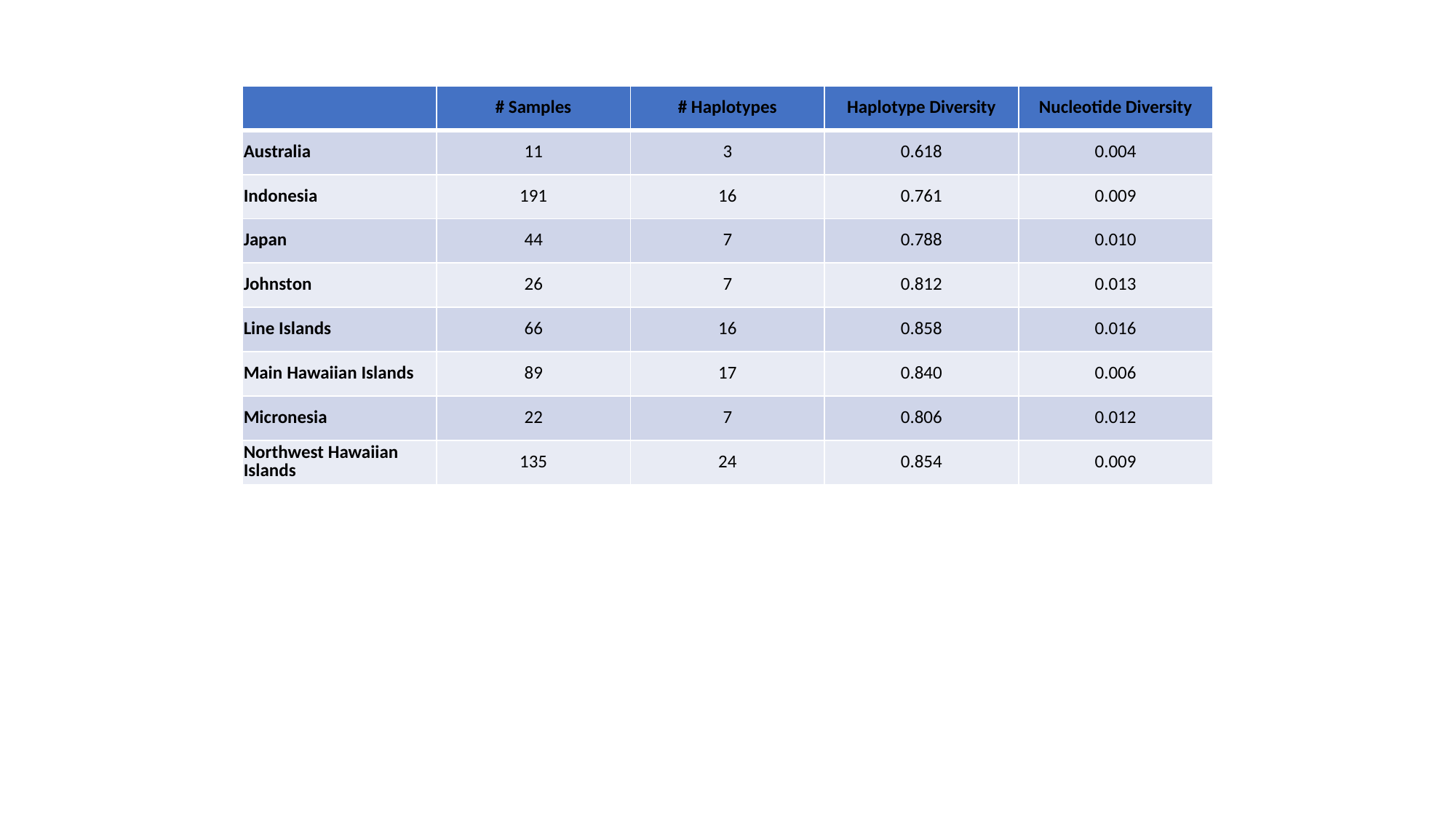

|  | # Samples | # Haplotypes | Haplotype Diversity | Nucleotide Diversity |
| --- | --- | --- | --- | --- |
| Australia | 11 | 3 | 0.618 | 0.004 |
| Indonesia | 191 | 16 | 0.761 | 0.009 |
| Japan | 44 | 7 | 0.788 | 0.010 |
| Johnston | 26 | 7 | 0.812 | 0.013 |
| Line Islands | 66 | 16 | 0.858 | 0.016 |
| Main Hawaiian Islands | 89 | 17 | 0.840 | 0.006 |
| Micronesia | 22 | 7 | 0.806 | 0.012 |
| Northwest Hawaiian Islands | 135 | 24 | 0.854 | 0.009 |